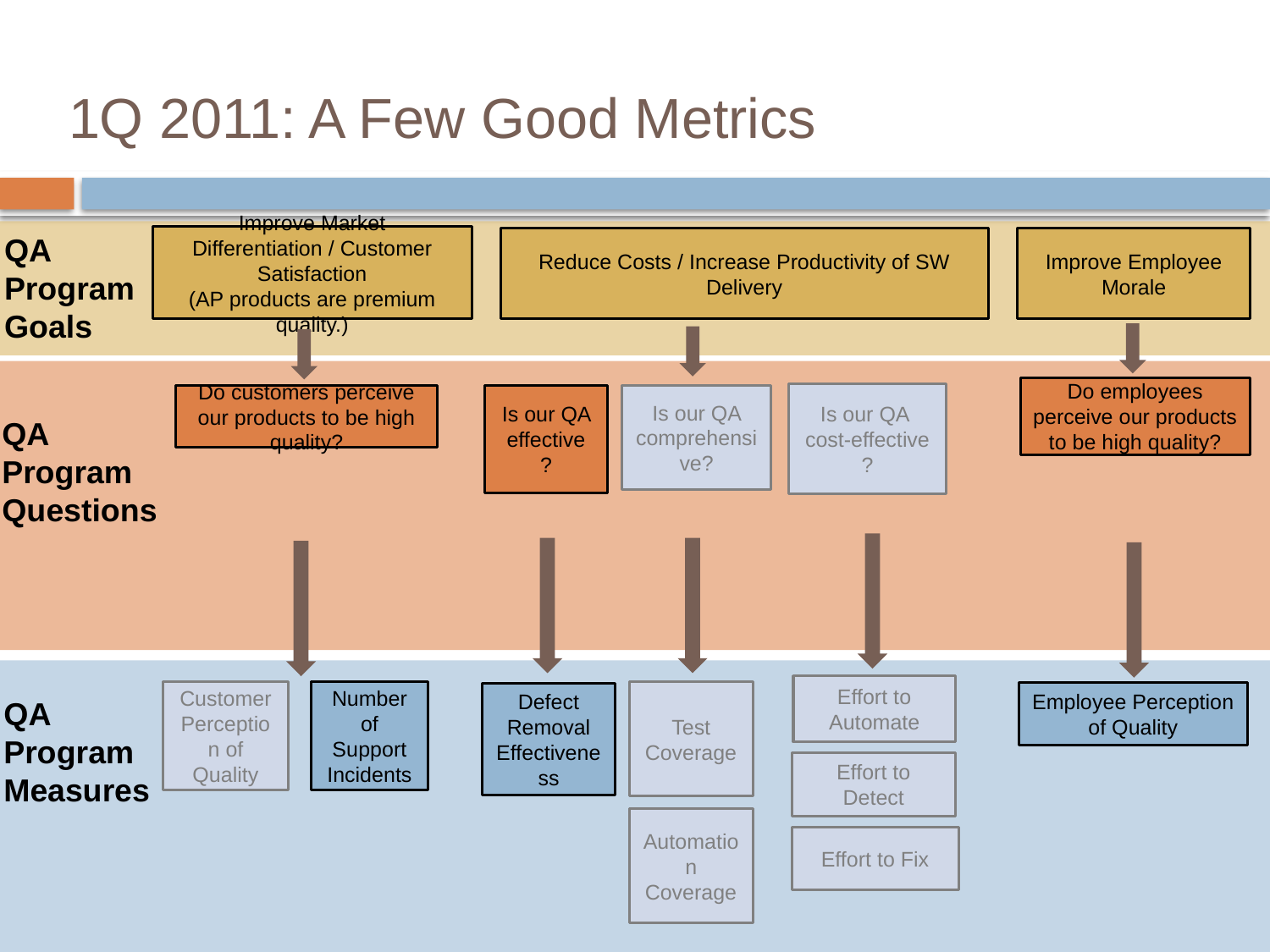

1Q 2011: A Few Good Metrics

QA
Program
Goals
Improve Market Differentiation / Customer Satisfaction
(AP products are premium quality.)
Reduce Costs / Increase Productivity of SW Delivery
Improve Employee Morale

Do employees perceive our products to be high quality?
Is our QA
cost-effective
?
Do customers perceive our products to be high quality?
Is our QA comprehensive?
Is our QA effective
?
QA
Program
Questions

Effort to Automate
Customer Perception of Quality
Test Coverage
Number of Support Incidents
Employee Perception of Quality
Defect Removal Effectiveness
QA
Program
Measures
Effort to Detect
Automation
Coverage
Effort to Fix